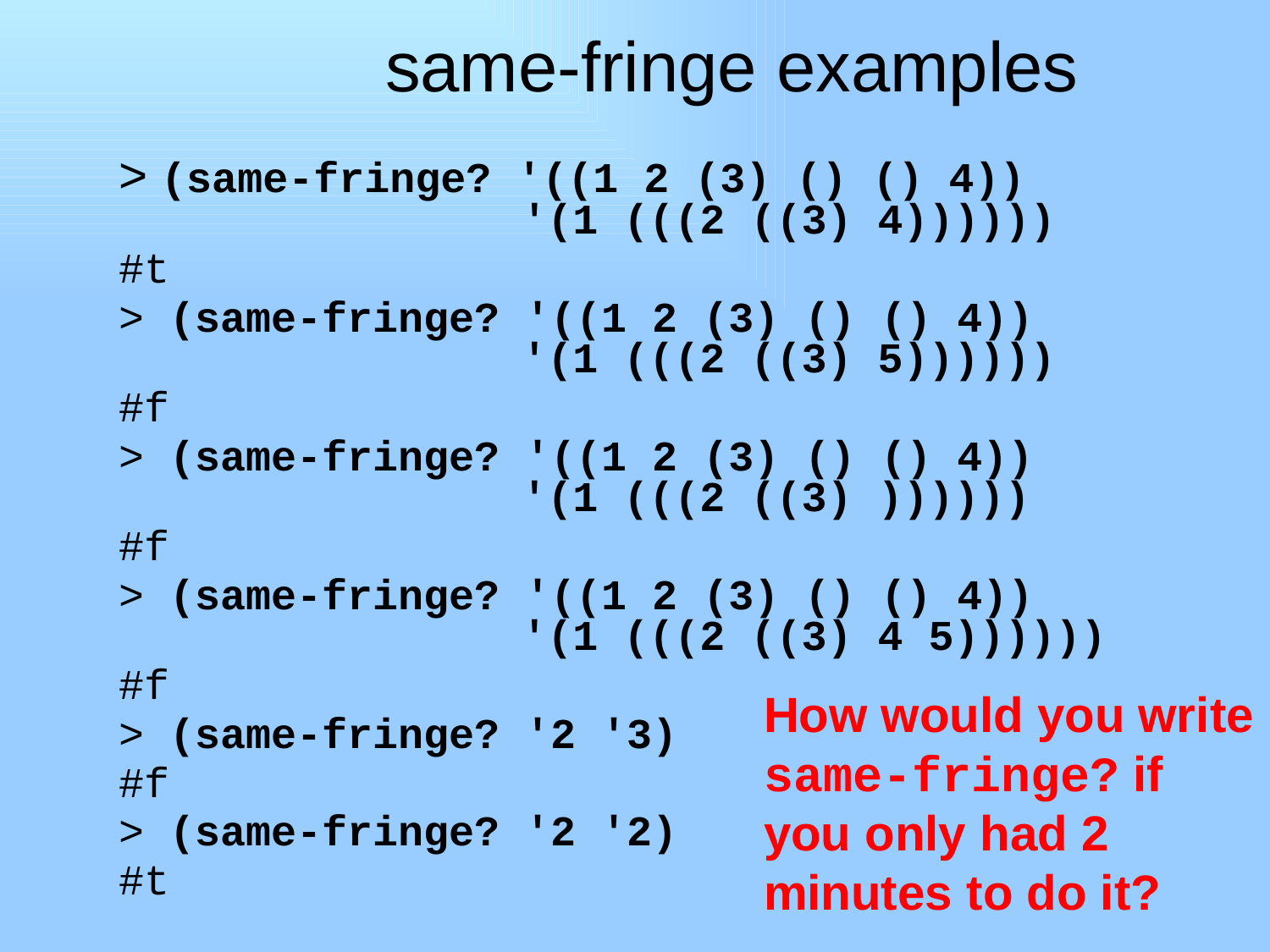

# same-fringe examples
> (same-fringe? '((1 2 (3) () () 4))
              '(1 (((2 ((3) 4))))))
#t
> (same-fringe? '((1 2 (3) () () 4))
              '(1 (((2 ((3) 5))))))
#f
> (same-fringe? '((1 2 (3) () () 4))
              '(1 (((2 ((3) ))))))
#f
> (same-fringe? '((1 2 (3) () () 4))
              '(1 (((2 ((3) 4 5))))))
#f
> (same-fringe? '2 '3)
#f
> (same-fringe? '2 '2)
#t

How would you write same-fringe? if you only had 2 minutes to do it?